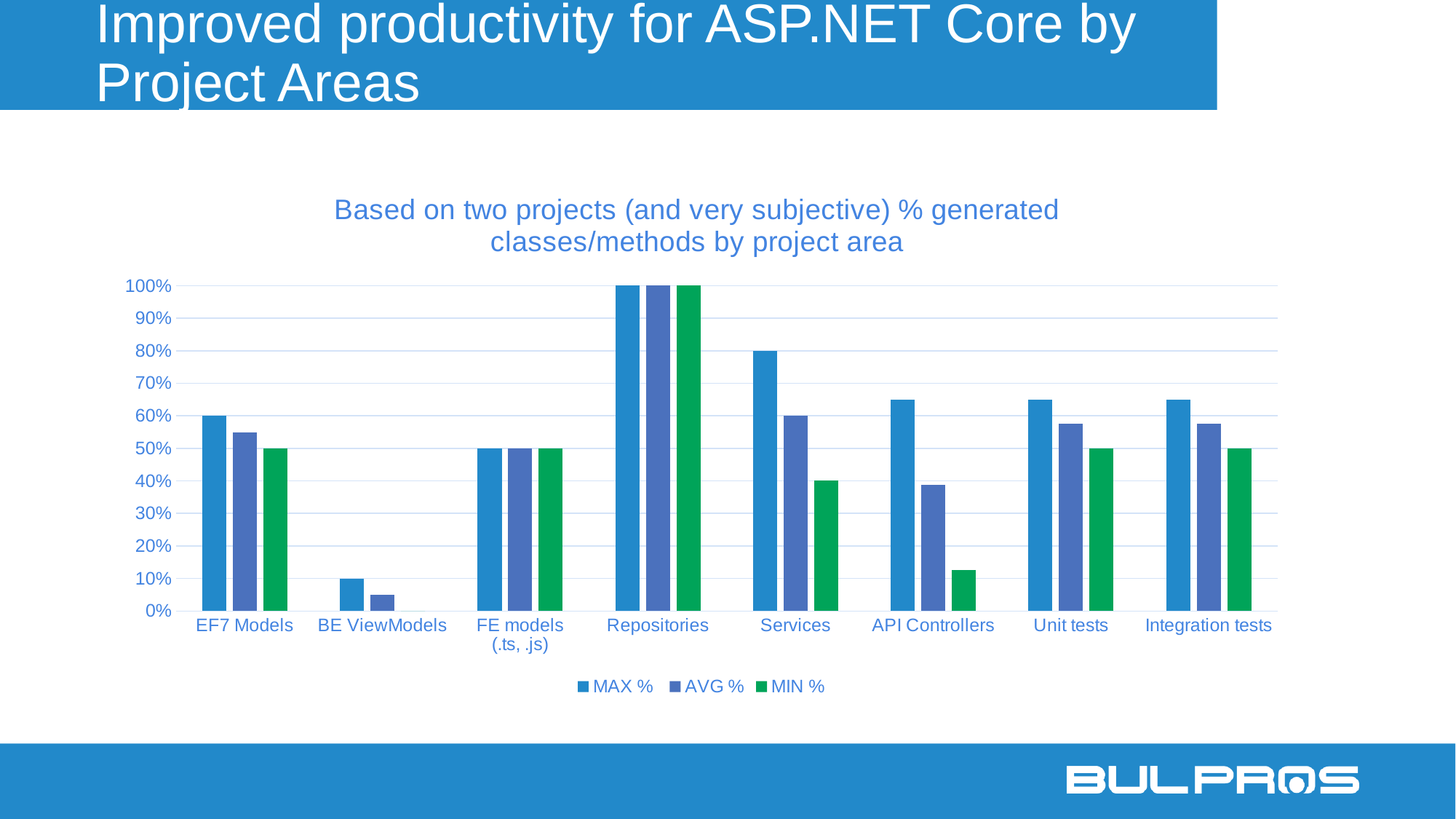

# Improved productivity for ASP.NET Core by Project Areas

### Chart: Based on two projects (and very subjective) % generated
classes/methods by project area

| Category | MAX %  | AVG % | MIN % |
|---|---|---|---|
| EF7 Models | 0.6000000000000001 | 0.55 | 0.5 |
| BE ViewModels | 0.1 | 0.05 | 0.0 |
| FE models (.ts, .js) | 0.5 | 0.5 | 0.5 |
| Repositories | 1.0 | 1.0 | 1.0 |
| Services | 0.8 | 0.6000000000000002 | 0.4 |
| API Controllers | 0.6500000000000001 | 0.38750000000000007 | 0.125 |
| Unit tests | 0.6500000000000001 | 0.5750000000000001 | 0.5 |
| Integration tests | 0.6500000000000001 | 0.5750000000000001 | 0.5 |